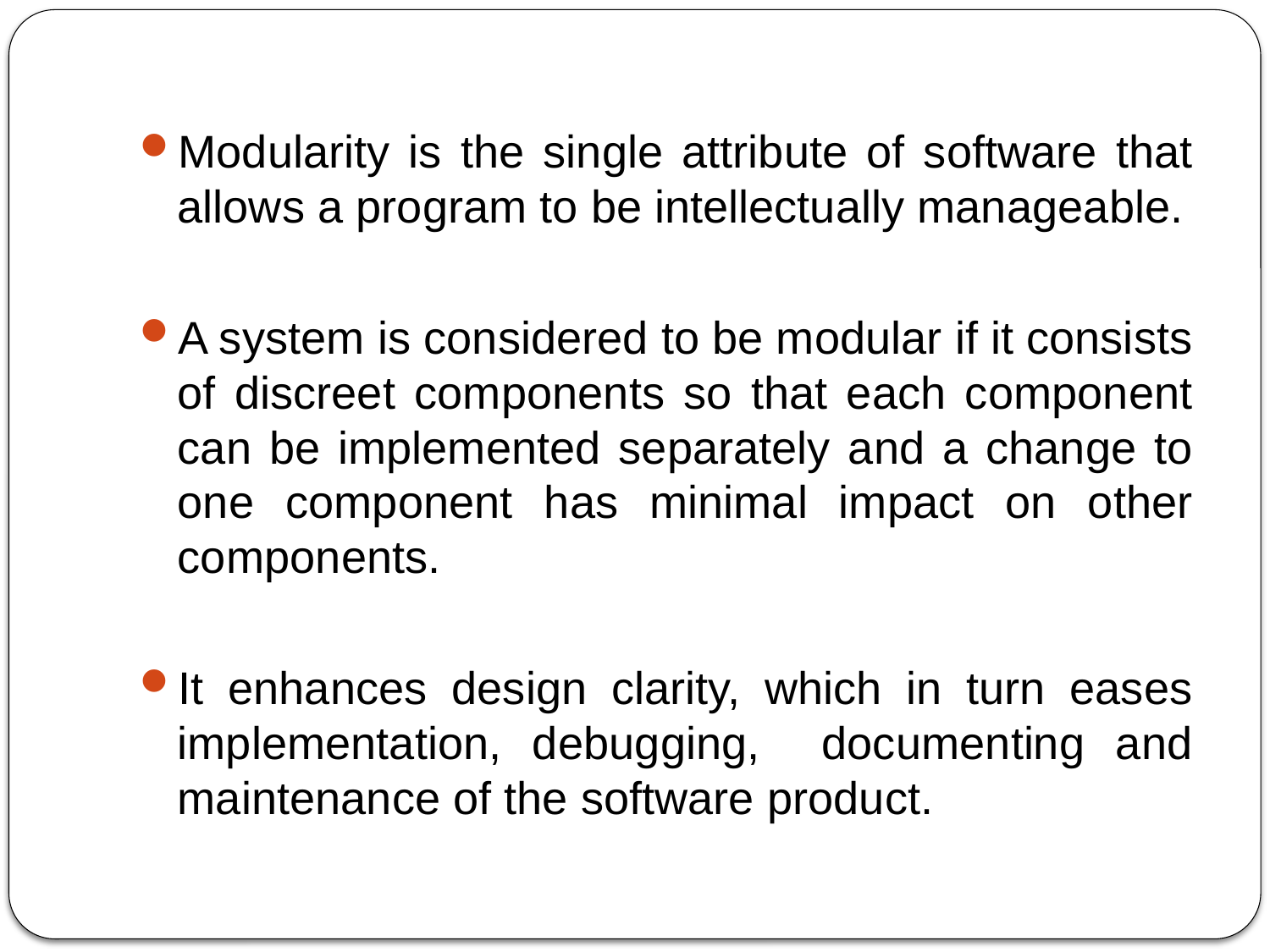

Modularity is the single attribute of software that allows a program to be intellectually manageable.

A system is considered to be modular if it consists of discreet components so that each component can be implemented separately and a change to one component has minimal impact on other components.

It enhances design clarity, which in turn eases implementation, debugging,  documenting and maintenance of the software product.